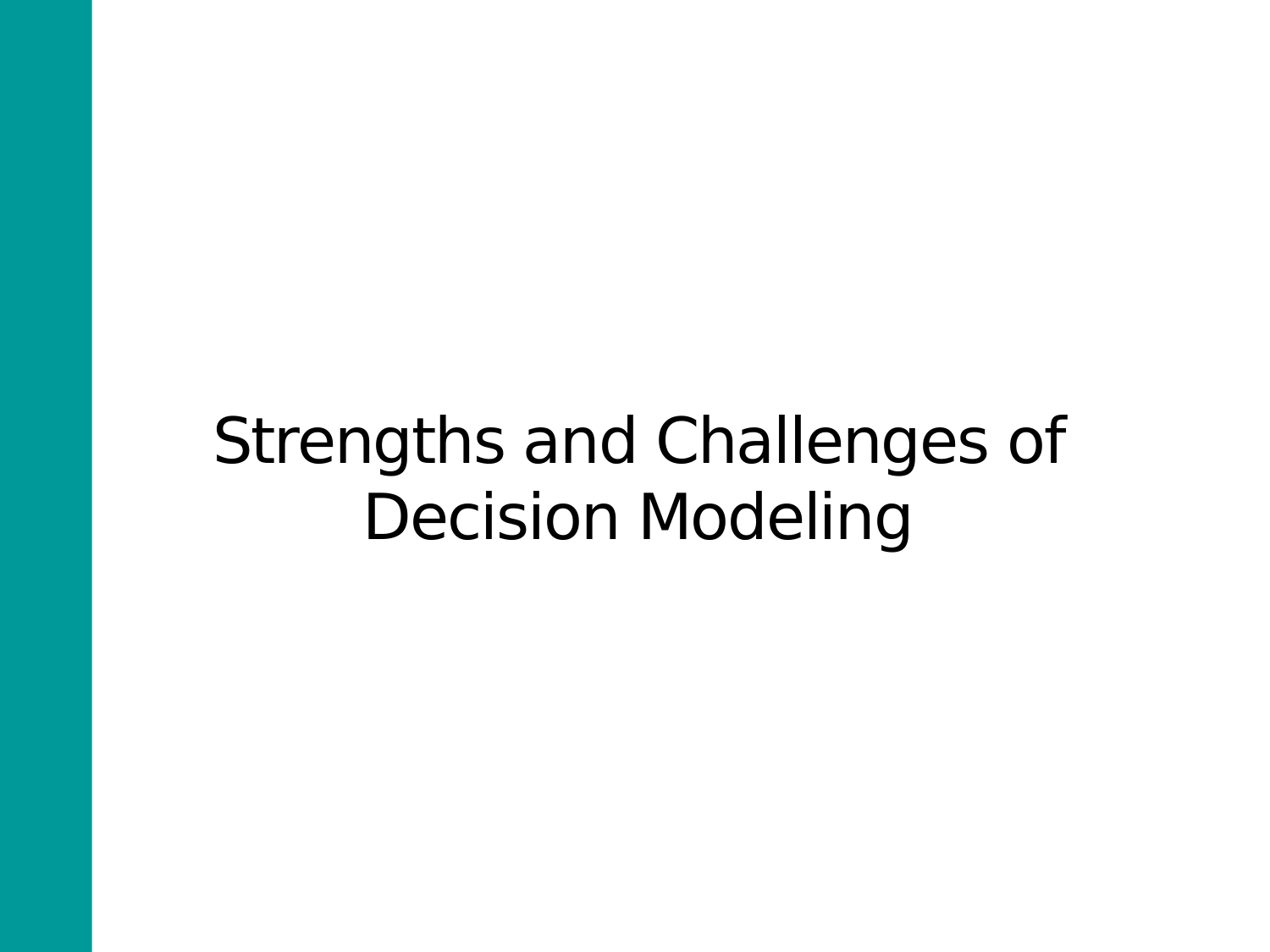

# Strengths and Challenges of Decision Modeling